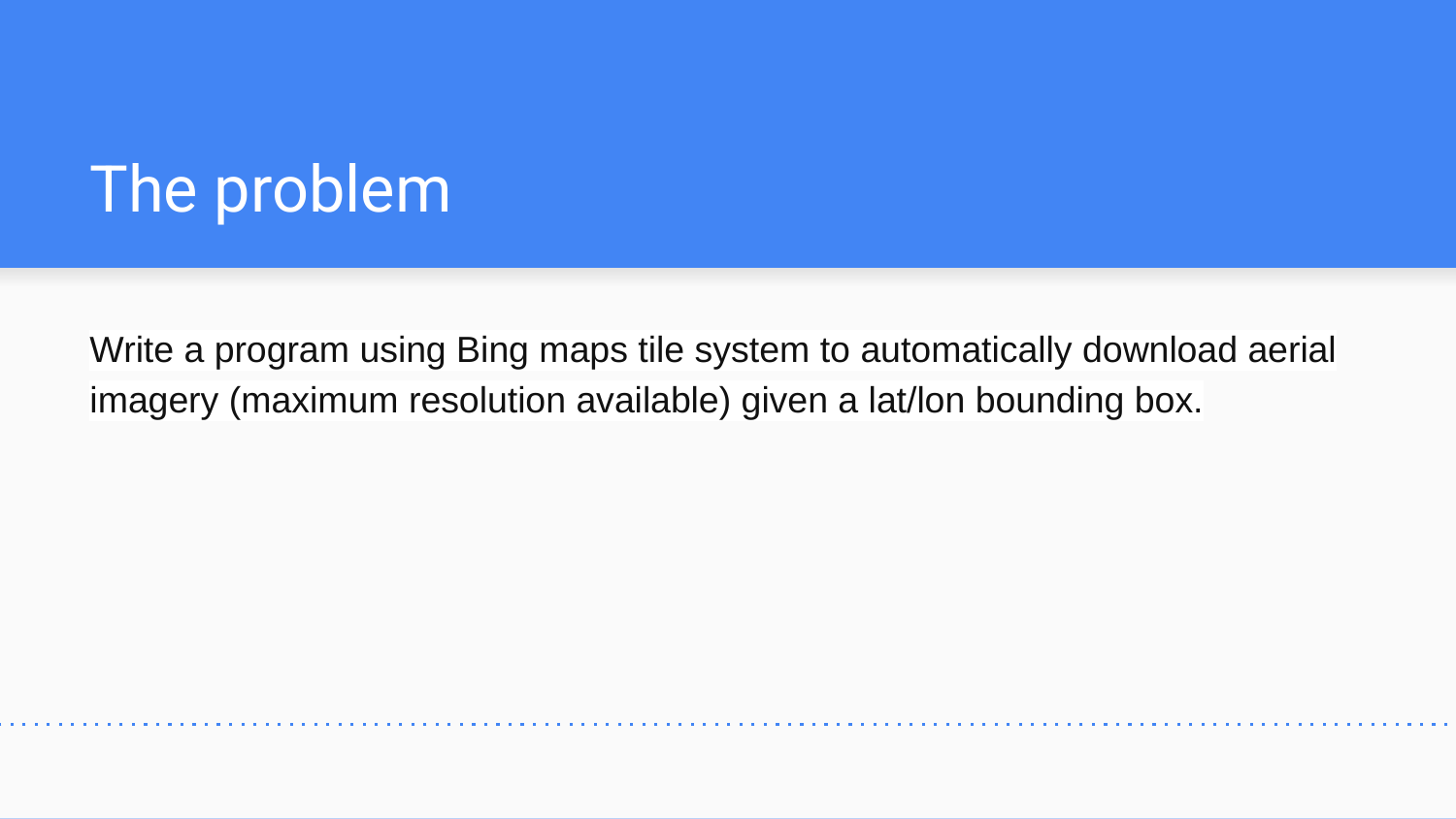

# The problem
Write a program using Bing maps tile system to automatically download aerial imagery (maximum resolution available) given a lat/lon bounding box.